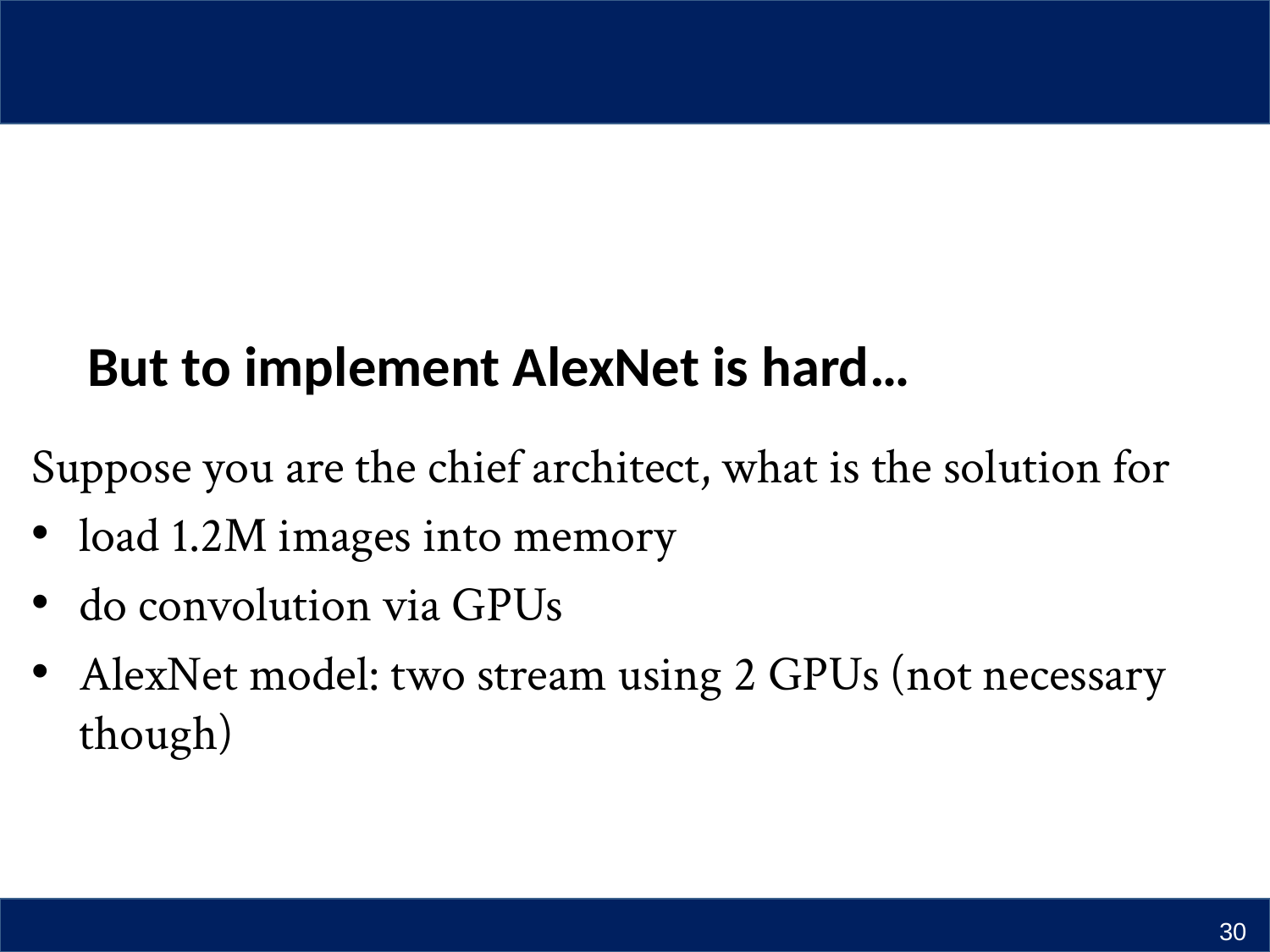

# But to implement AlexNet is hard…
Suppose you are the chief architect, what is the solution for
load 1.2M images into memory
do convolution via GPUs
AlexNet model: two stream using 2 GPUs (not necessary though)
30